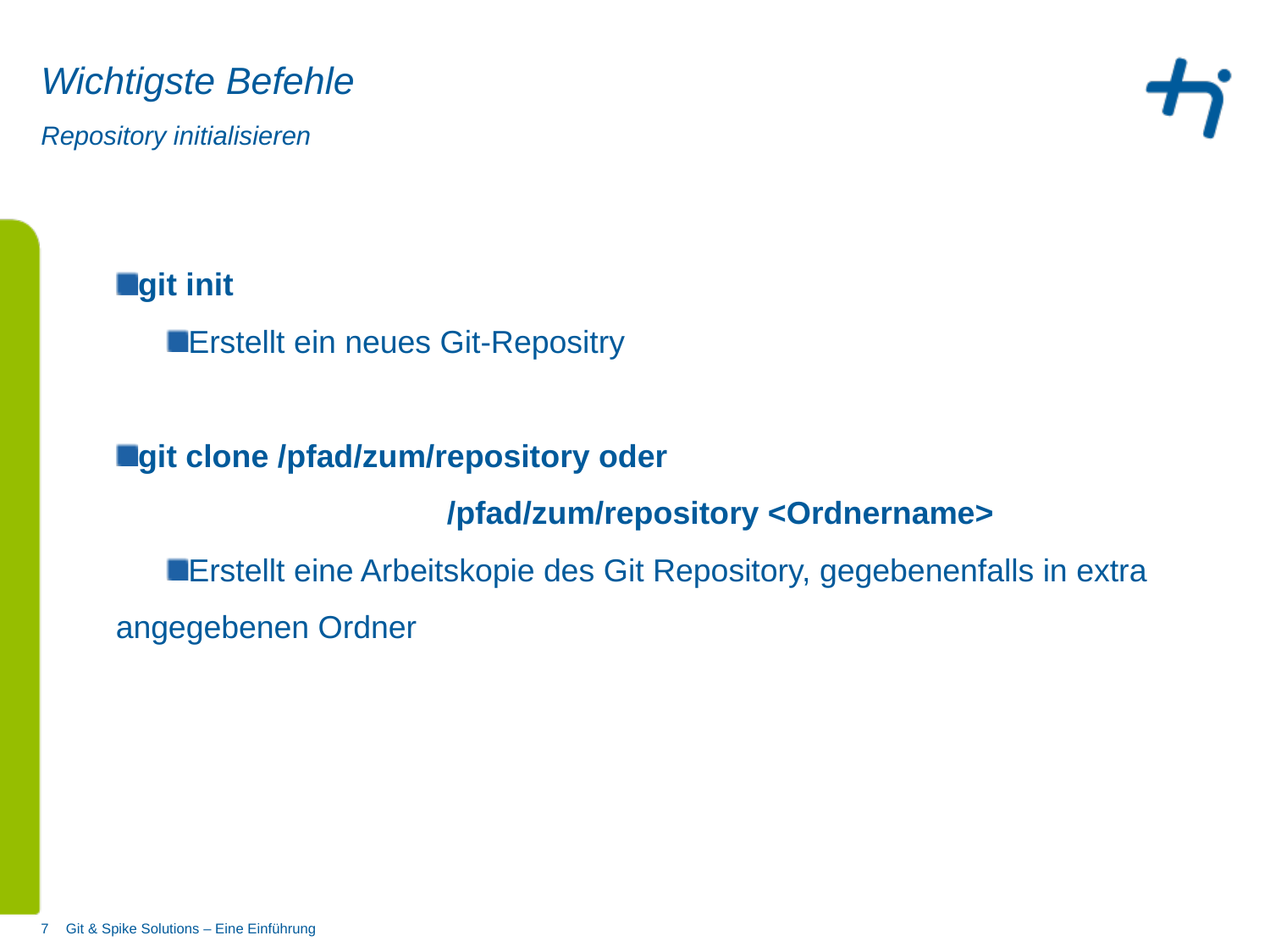

# Wichtigste Befehle
Repository initialisieren
git init
Erstellt ein neues Git-Repositry

git clone /pfad/zum/repository oder
			/pfad/zum/repository <Ordnername>
Erstellt eine Arbeitskopie des Git Repository, gegebenenfalls in extra angegebenen Ordner

7